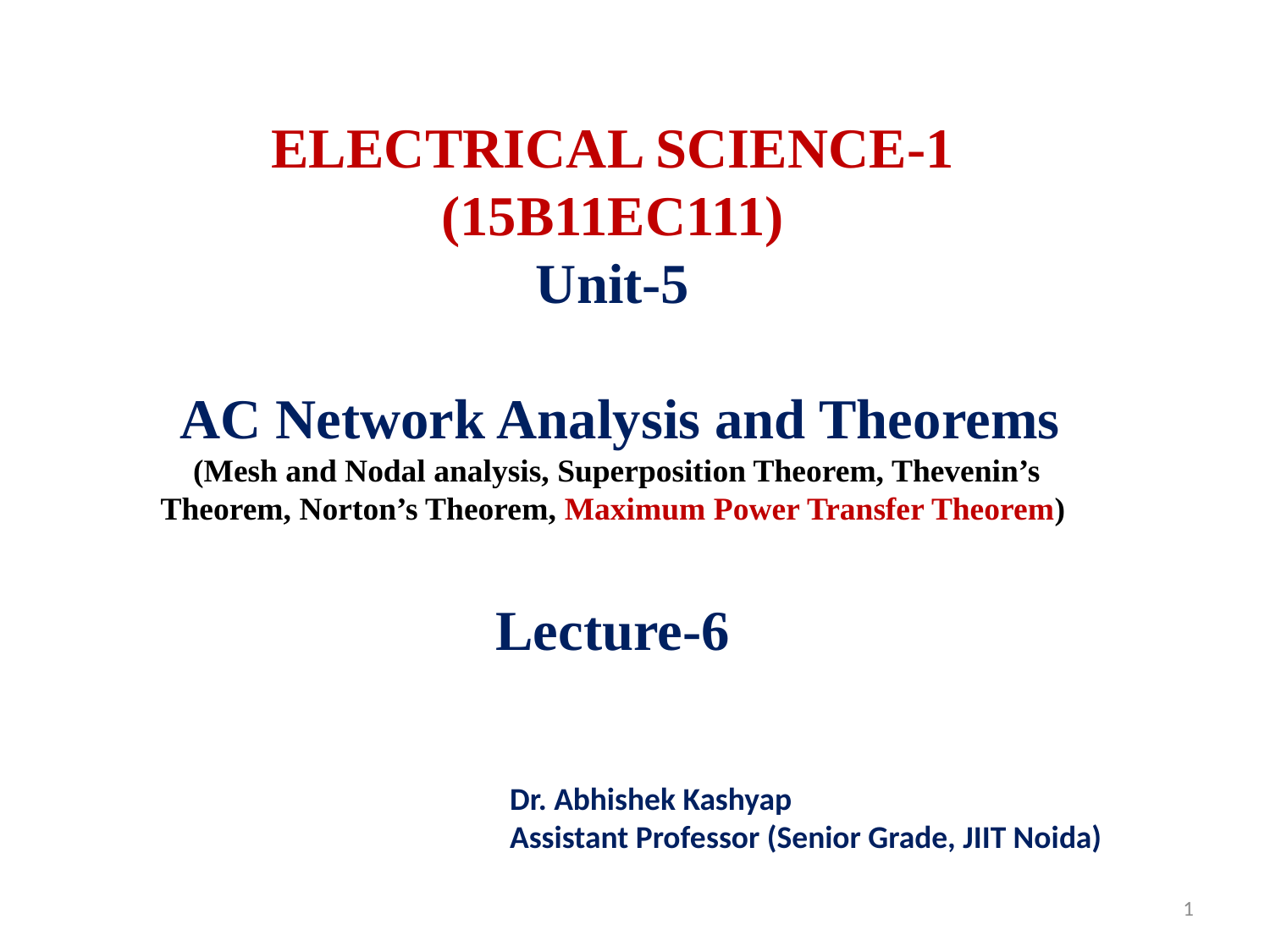

ELECTRICAL SCIENCE-1
(15B11EC111)
Unit-5

 AC Network Analysis and Theorems
 (Mesh and Nodal analysis, Superposition Theorem, Thevenin’s Theorem, Norton’s Theorem, Maximum Power Transfer Theorem)

Lecture-6
Dr. Abhishek Kashyap
Assistant Professor (Senior Grade, JIIT Noida)
1